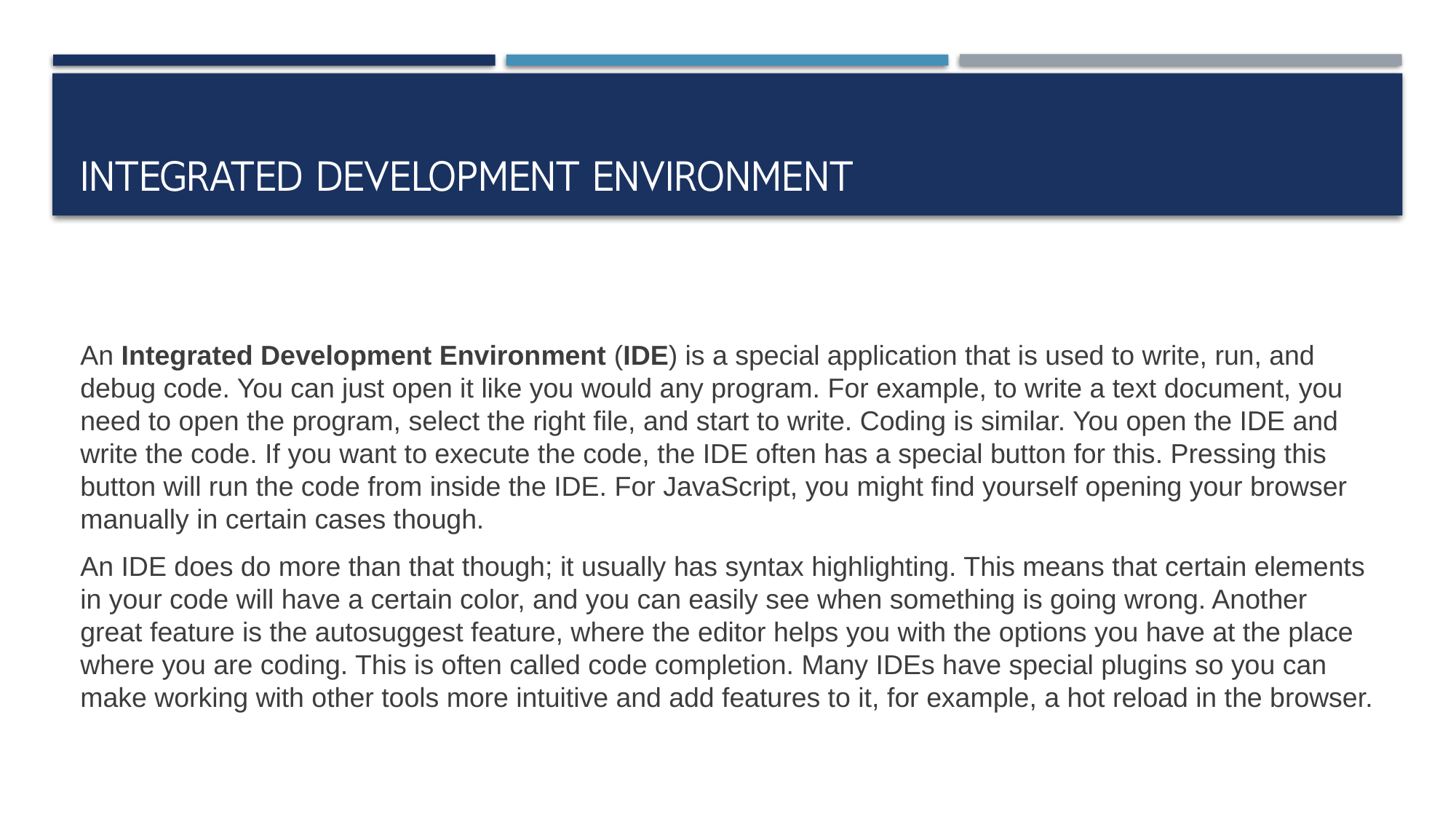

# Integrated Development Environment
An Integrated Development Environment (IDE) is a special application that is used to write, run, and debug code. You can just open it like you would any program. For example, to write a text document, you need to open the program, select the right file, and start to write. Coding is similar. You open the IDE and write the code. If you want to execute the code, the IDE often has a special button for this. Pressing this button will run the code from inside the IDE. For JavaScript, you might find yourself opening your browser manually in certain cases though.
An IDE does do more than that though; it usually has syntax highlighting. This means that certain elements in your code will have a certain color, and you can easily see when something is going wrong. Another great feature is the autosuggest feature, where the editor helps you with the options you have at the place where you are coding. This is often called code completion. Many IDEs have special plugins so you can make working with other tools more intuitive and add features to it, for example, a hot reload in the browser.